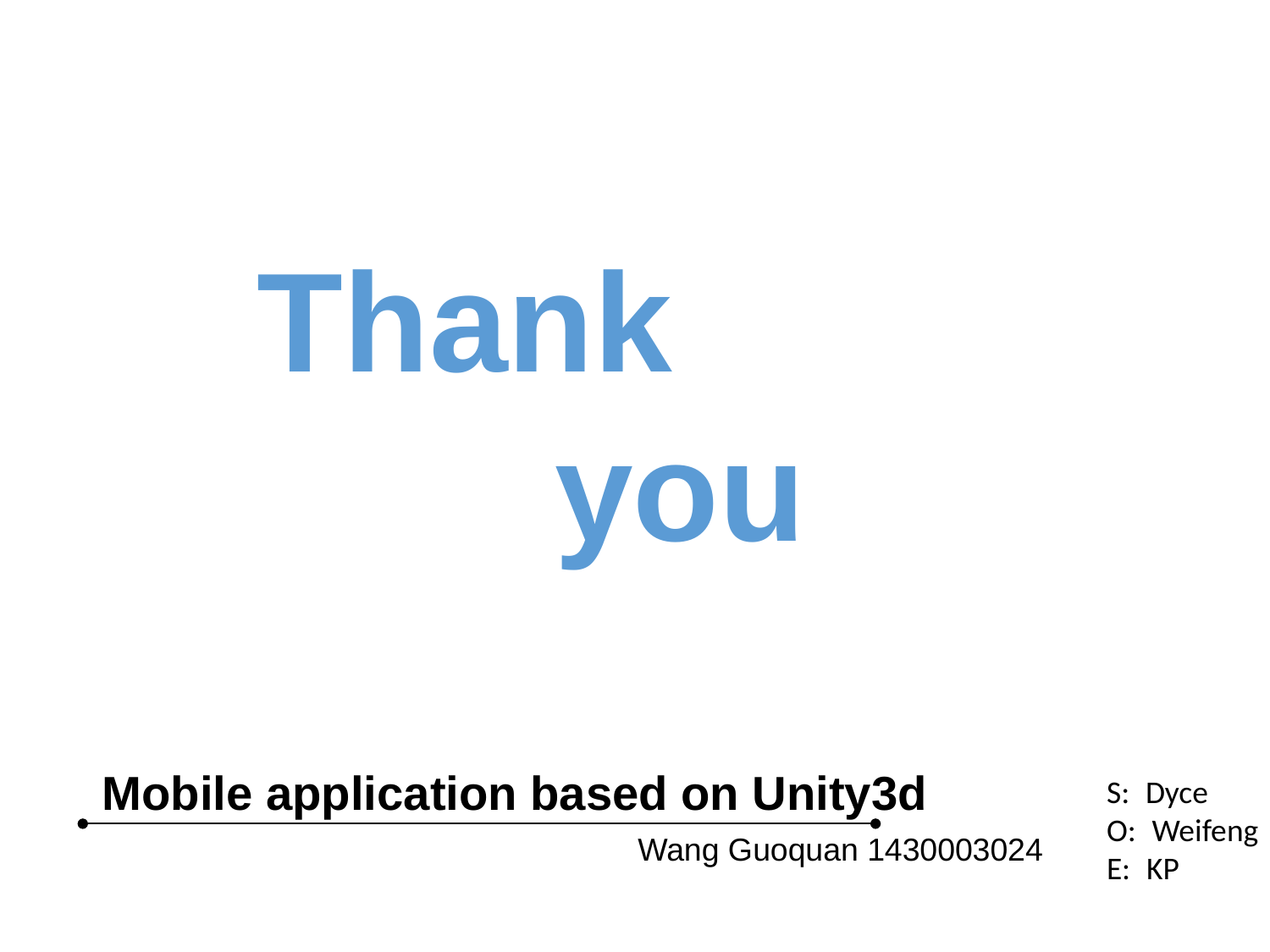

Thank             you
Mobile application based on Unity3d
S: Dyce
O: Weifeng
E: KP
                                       Wang Guoquan 1430003024